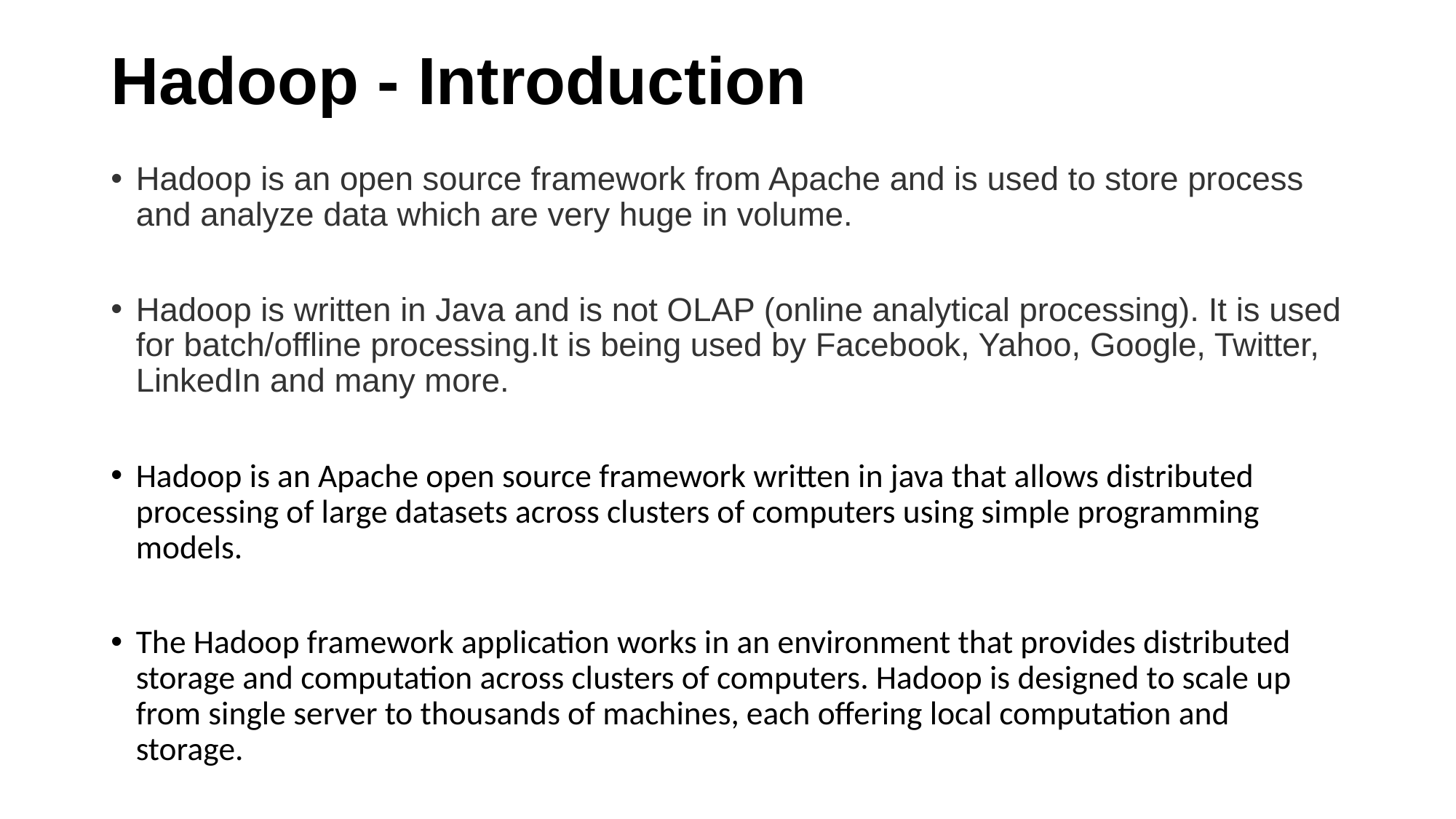

# Hadoop - Introduction
Hadoop is an open source framework from Apache and is used to store process and analyze data which are very huge in volume.

Hadoop is written in Java and is not OLAP (online analytical processing). It is used for batch/offline processing.It is being used by Facebook, Yahoo, Google, Twitter, LinkedIn and many more.

Hadoop is an Apache open source framework written in java that allows distributed processing of large datasets across clusters of computers using simple programming models.

The Hadoop framework application works in an environment that provides distributed storage and computation across clusters of computers. Hadoop is designed to scale up from single server to thousands of machines, each offering local computation and storage.